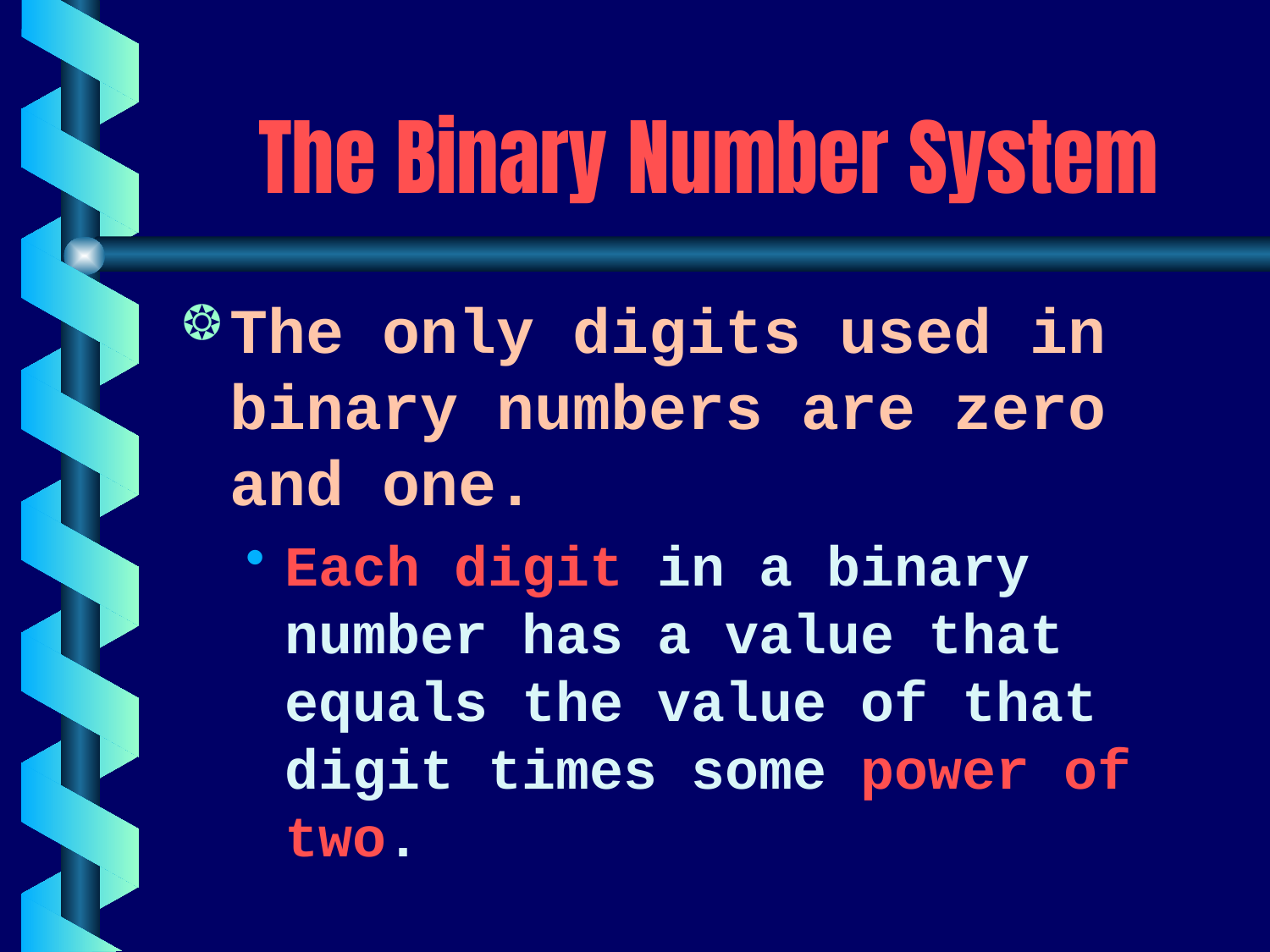

# The Binary Number System
The only digits used in binary numbers are zero and one.
Each digit in a binary number has a value that equals the value of that digit times some power of two.